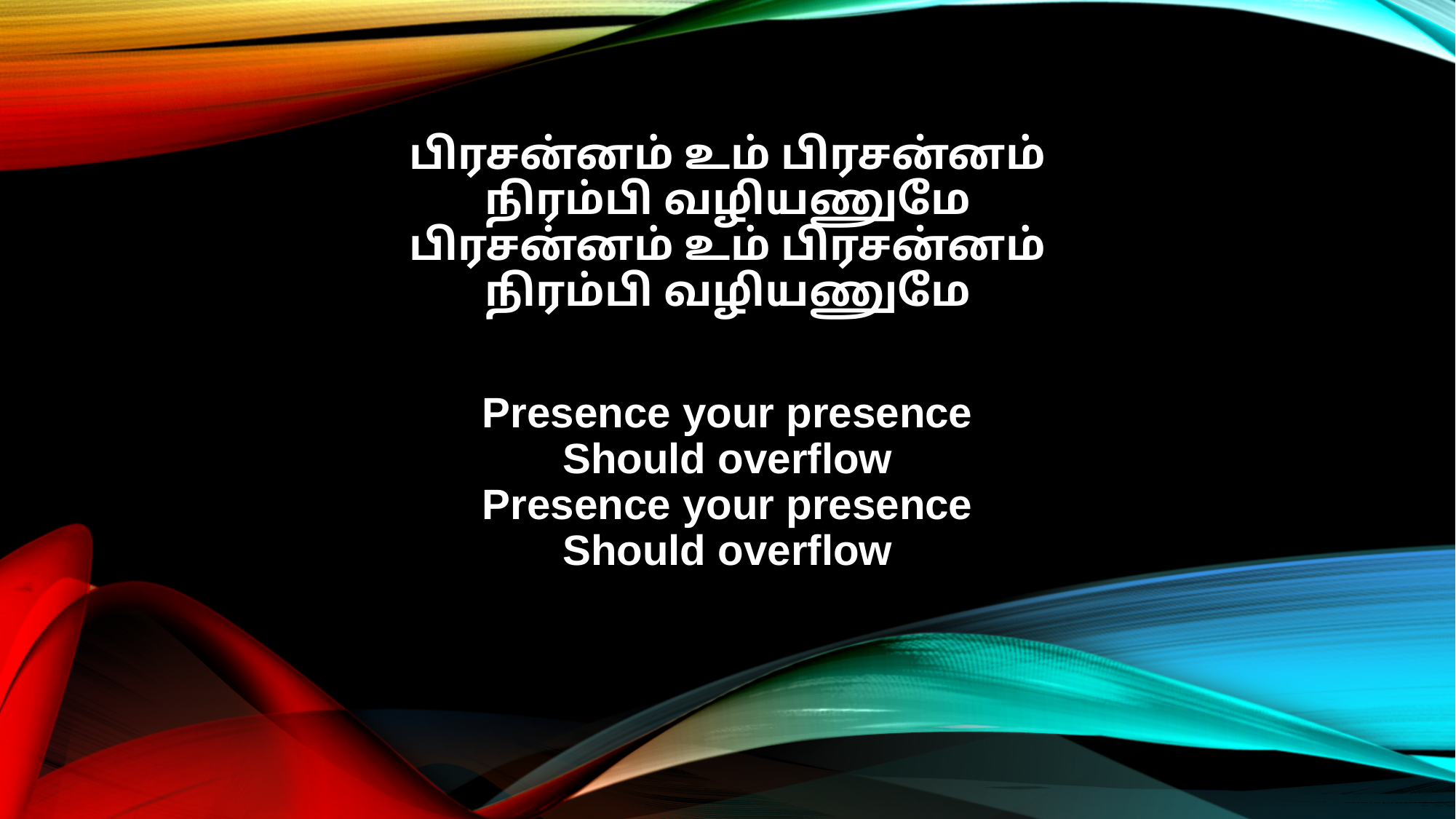

பிரசன்னம் உம் பிரசன்னம்
நிரம்பி வழியணுமே
பிரசன்னம் உம் பிரசன்னம்
நிரம்பி வழியணுமே

Presence your presence
Should overflow
Presence your presence
Should overflow